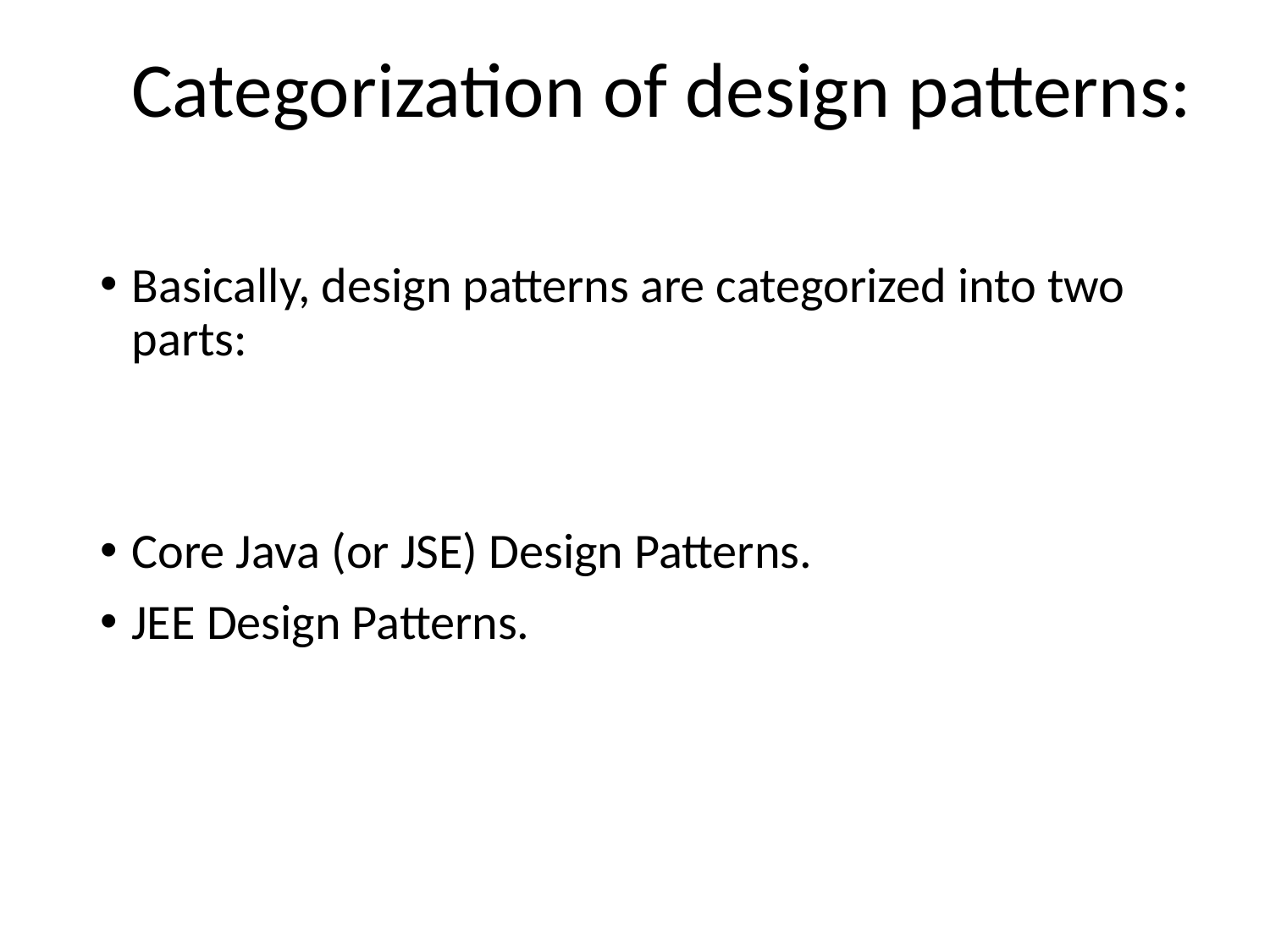

# Categorization of design patterns:
Basically, design patterns are categorized into two parts:

Core Java (or JSE) Design Patterns.
JEE Design Patterns.